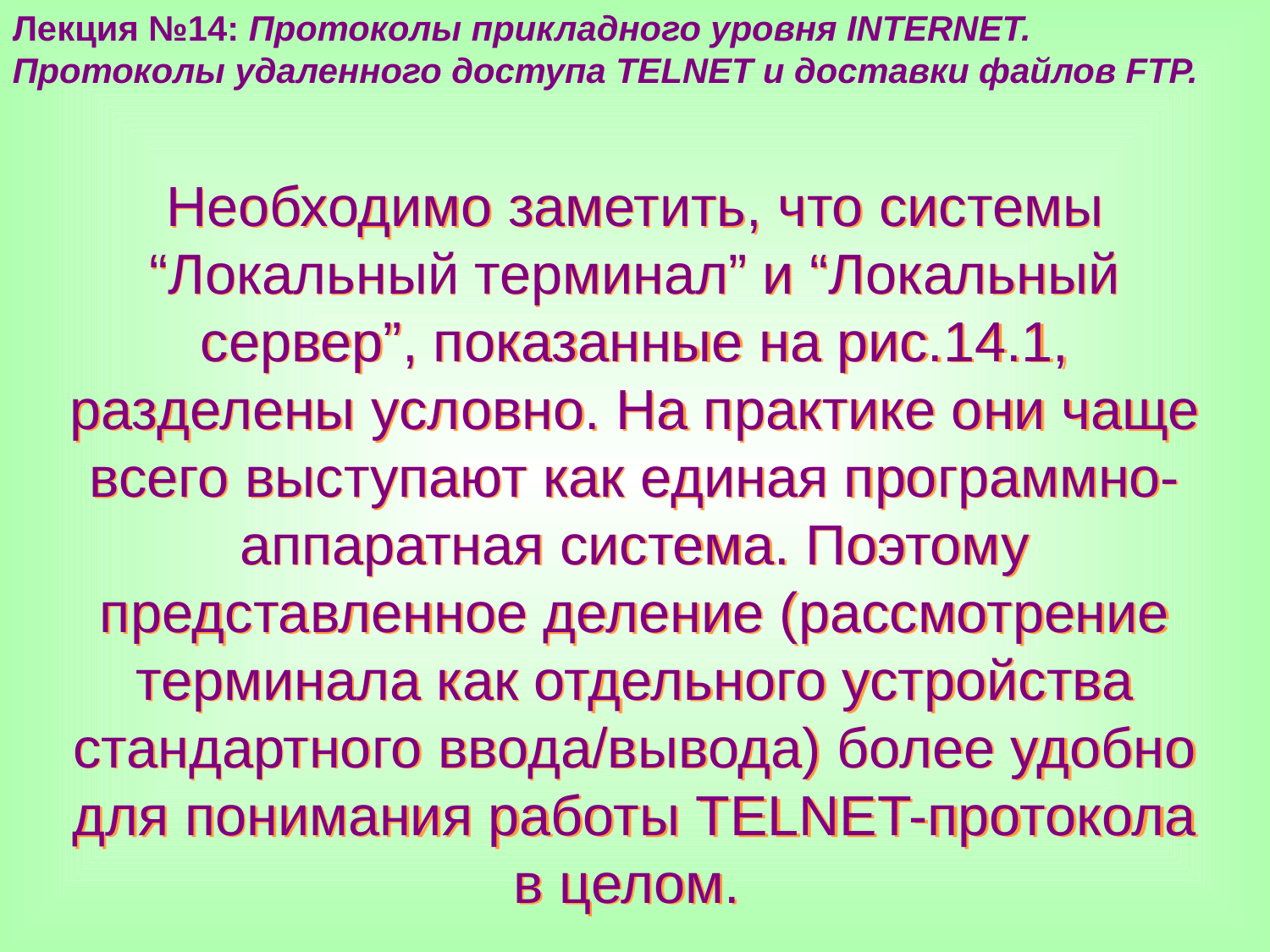

Лекция №14: Протоколы прикладного уровня INTERNET.
Протоколы удаленного доступа TELNET и доставки файлов FTP.
Необходимо заметить, что системы “Локальный терминал” и “Локальный сервер”, показанные на рис.14.1, разделены условно. На практике они чаще всего выступают как единая программно-аппаратная система. Поэтому представленное деление (рассмотрение терминала как отдельного устройства стандартного ввода/вывода) более удобно для понимания работы TELNET-протокола в целом.